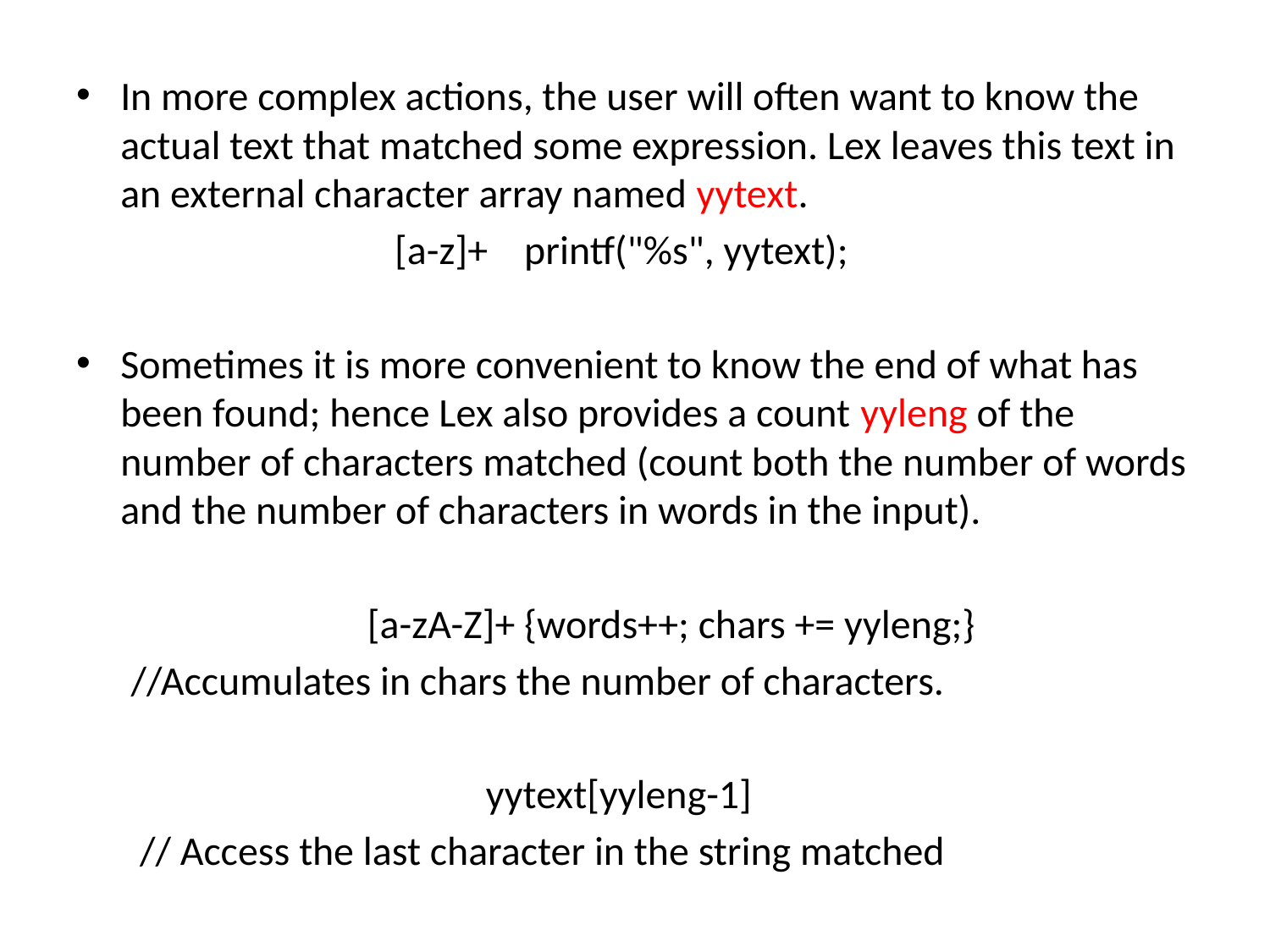

In more complex actions, the user will often want to know the actual text that matched some expression. Lex leaves this text in an external character array named yytext.
                                   [a-z]+    printf("%s", yytext);

Sometimes it is more convenient to know the end of what has been found; hence Lex also provides a count yyleng of the number of characters matched (count both the number of words and the number of characters in words in the input).

                                [a-zA-Z]+ {words++; chars += yyleng;}
      //Accumulates in chars the number of characters.

                                             yytext[yyleng-1]
       // Access the last character in the string matched